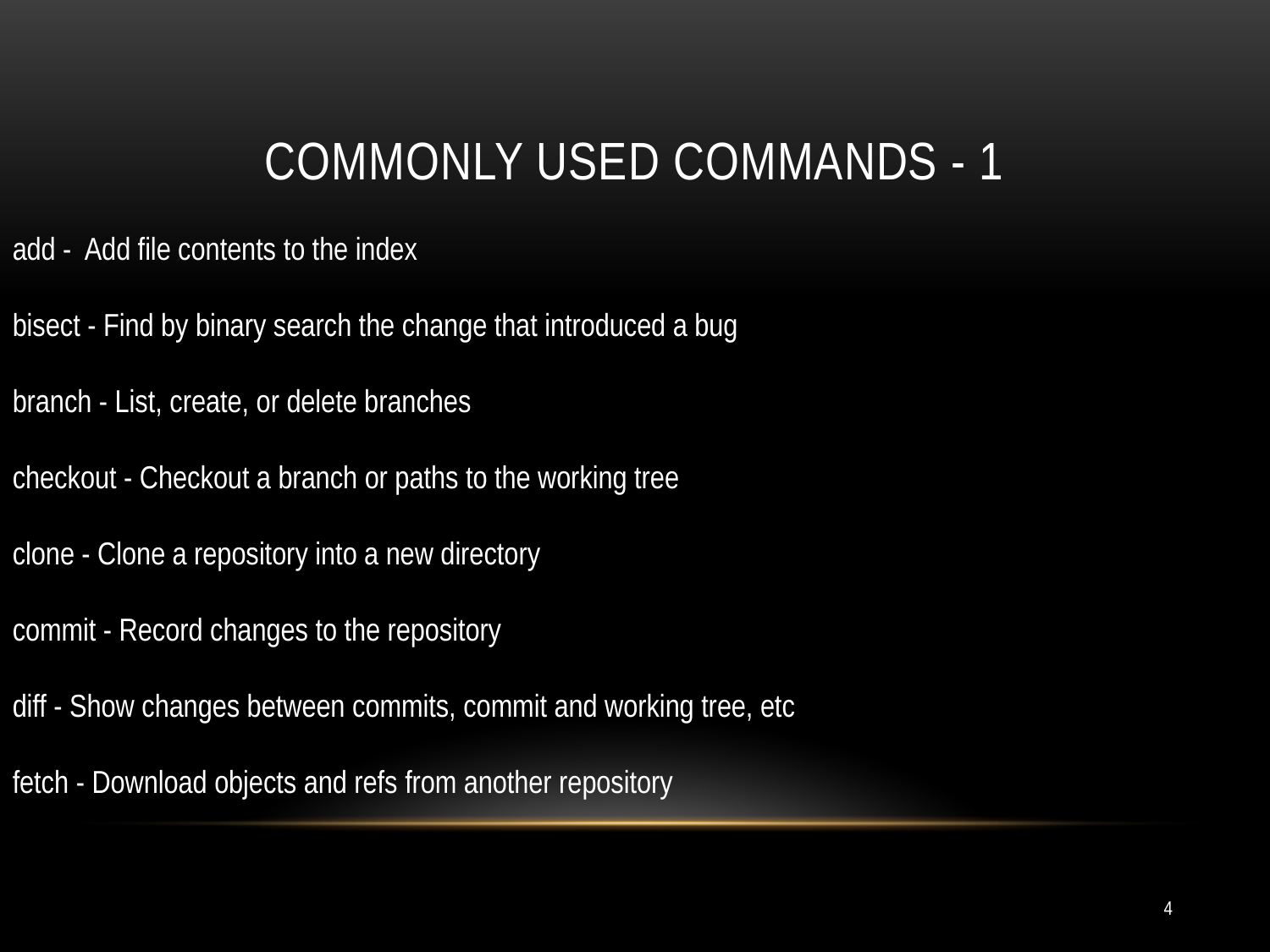

# Commonly used commands - 1
add -  Add file contents to the index

bisect - Find by binary search the change that introduced a bug

branch - List, create, or delete branches

checkout - Checkout a branch or paths to the working tree

clone - Clone a repository into a new directory

commit - Record changes to the repository

diff - Show changes between commits, commit and working tree, etc

fetch - Download objects and refs from another repository

4